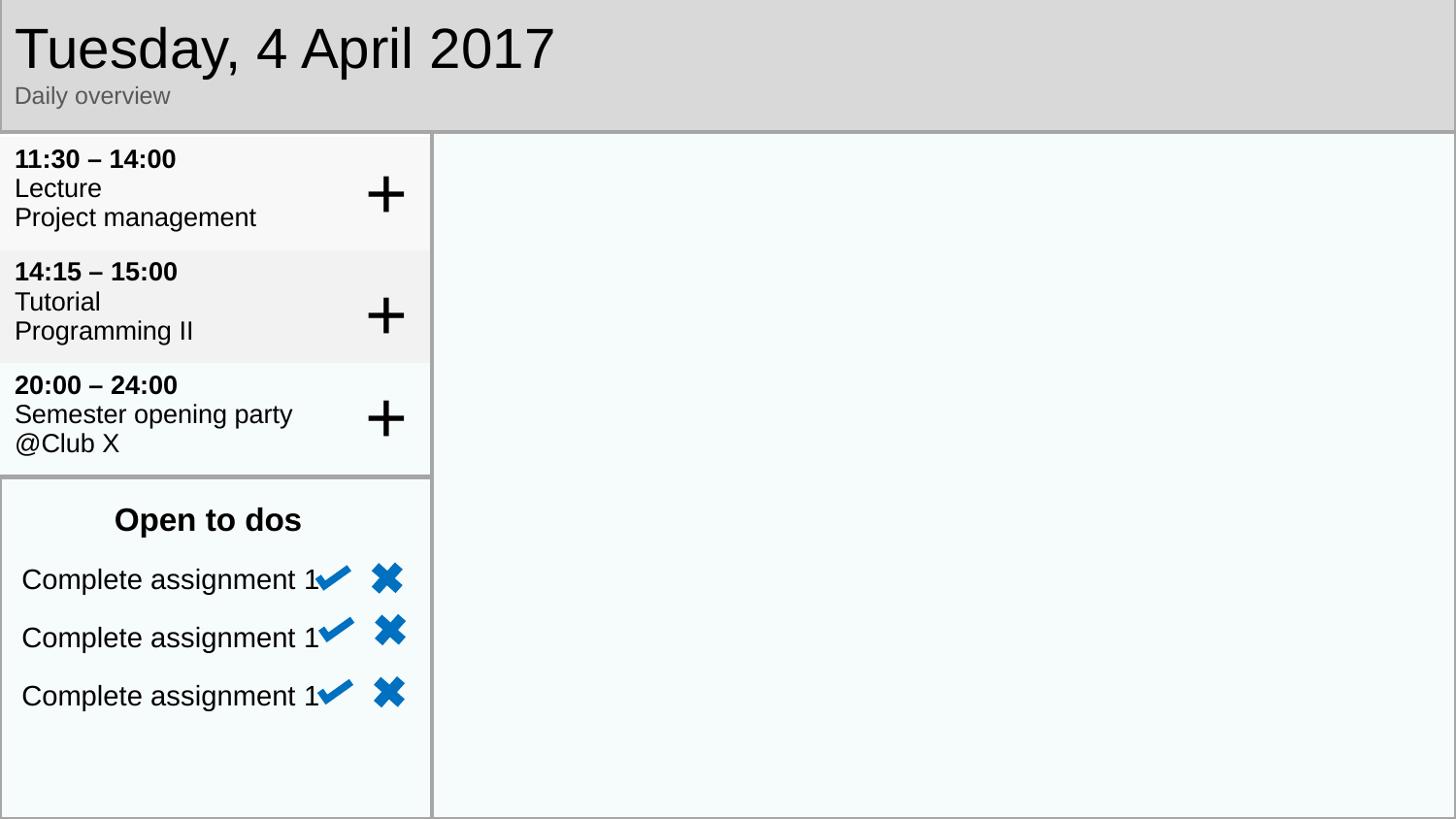

Tuesday, 4 April 2017

Daily overview

| 11:30 – 14:00 Lecture Project management |
| --- |
| 14:15 – 15:00 Tutorial Programming II |
| 20:00 – 24:00 Semester opening party @Club X |
+
+
+

Open to dos
Complete assignment 1

Complete assignment 1

Complete assignment 1